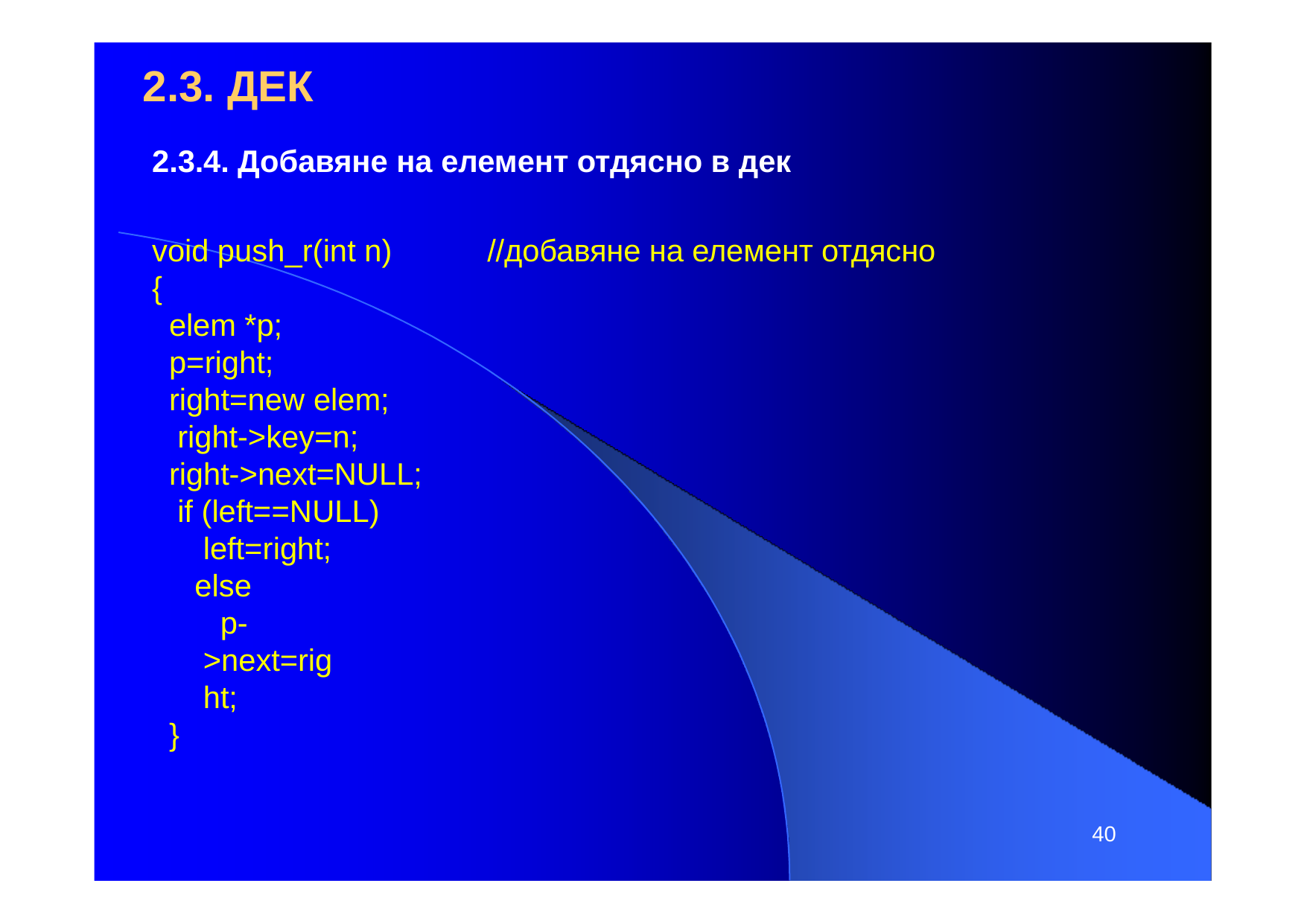

# 2.3. ДЕК
2.3.4. Добавяне на елемент отдясно в дек
void push_r(int n)
{
elem *p;  p=right;  right=new elem;  right->key=n;
right->next=NULL;  if (left==NULL)
left=right;  else
p->next=right;
}
//добавяне на елемент отдясно
40